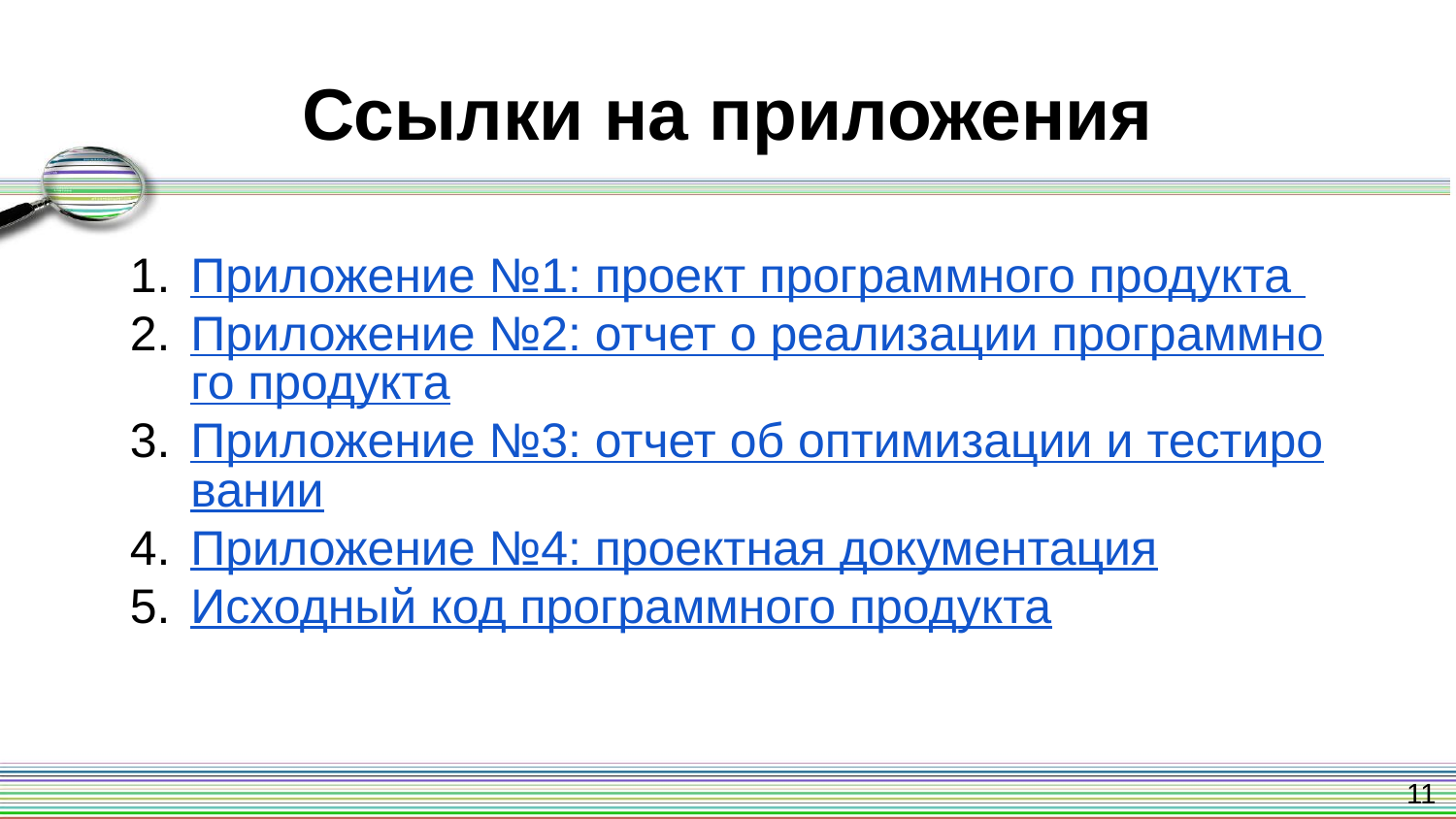

# Ссылки на приложения
Приложение №1: проект программного продукта
Приложение №2: отчет о реализации программного продукта
Приложение №3: отчет об оптимизации и тестировании
Приложение №4: проектная документация
Исходный код программного продукта
11